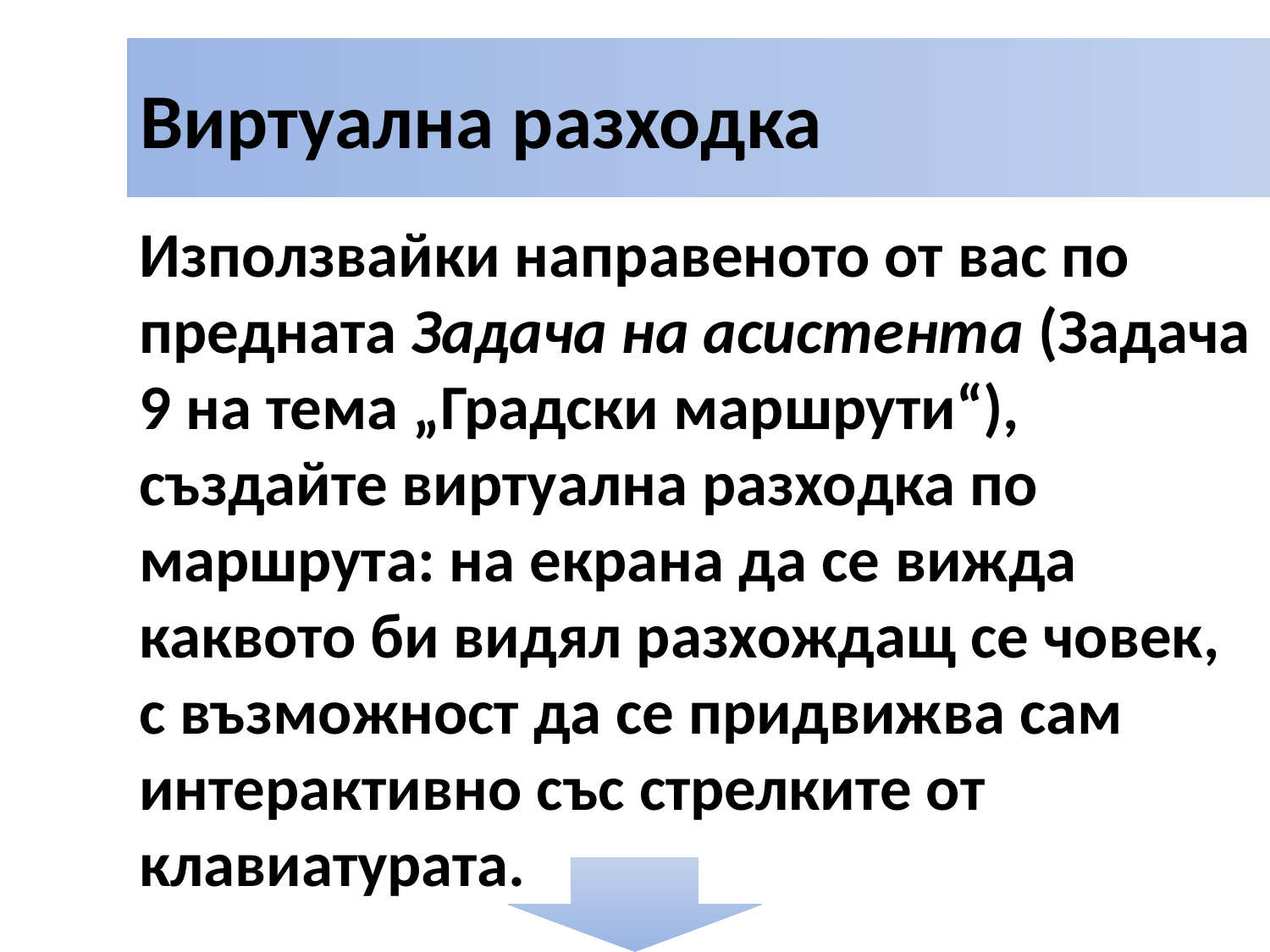

# Виртуална разходка
Използвайки направеното от вас по предната Задача на асистента (Задача 9 на тема „Градски маршрути“), създайте виртуална разходка по маршрута: на екрана да се вижда каквото би видял разхождащ се човек, с възможност да се придвижва сам интерактивно със стрелките от клавиатурата.